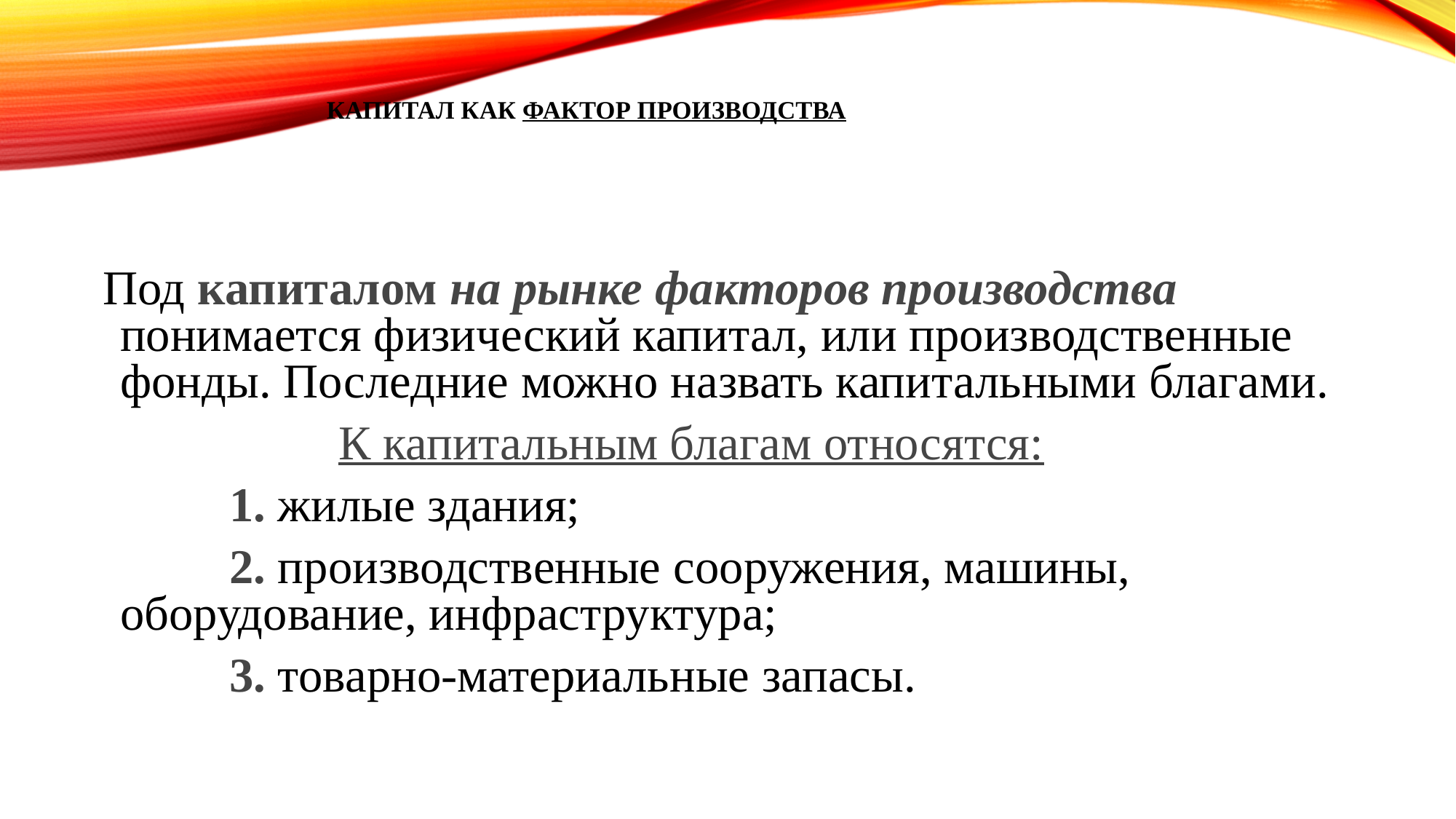

# Капитал как фактор производства
 Под капиталом на рынке факторов производства понимается физический капитал, или производственные фонды. Последние можно назвать капитальными благами.
			К капитальным благам относятся:
		1. жилые здания;
		2. производственные сооружения, машины, оборудование, инфраструктура;
		3. товарно-материальные запасы.